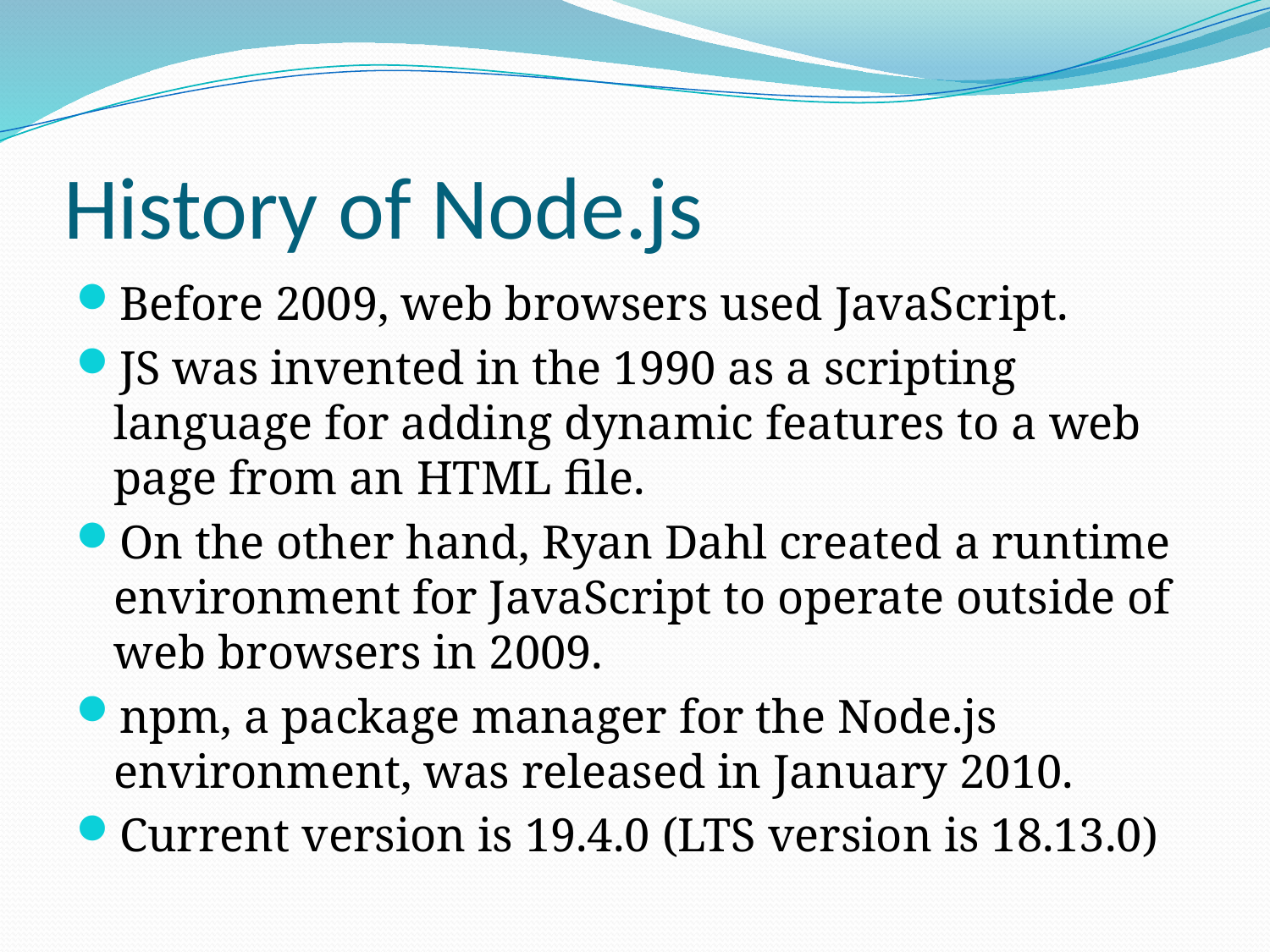

# History of Node.js
Before 2009, web browsers used JavaScript.
JS was invented in the 1990 as a scripting language for adding dynamic features to a web page from an HTML file.
On the other hand, Ryan Dahl created a runtime environment for JavaScript to operate outside of web browsers in 2009.
npm, a package manager for the Node.js environment, was released in January 2010.
Current version is 19.4.0 (LTS version is 18.13.0)